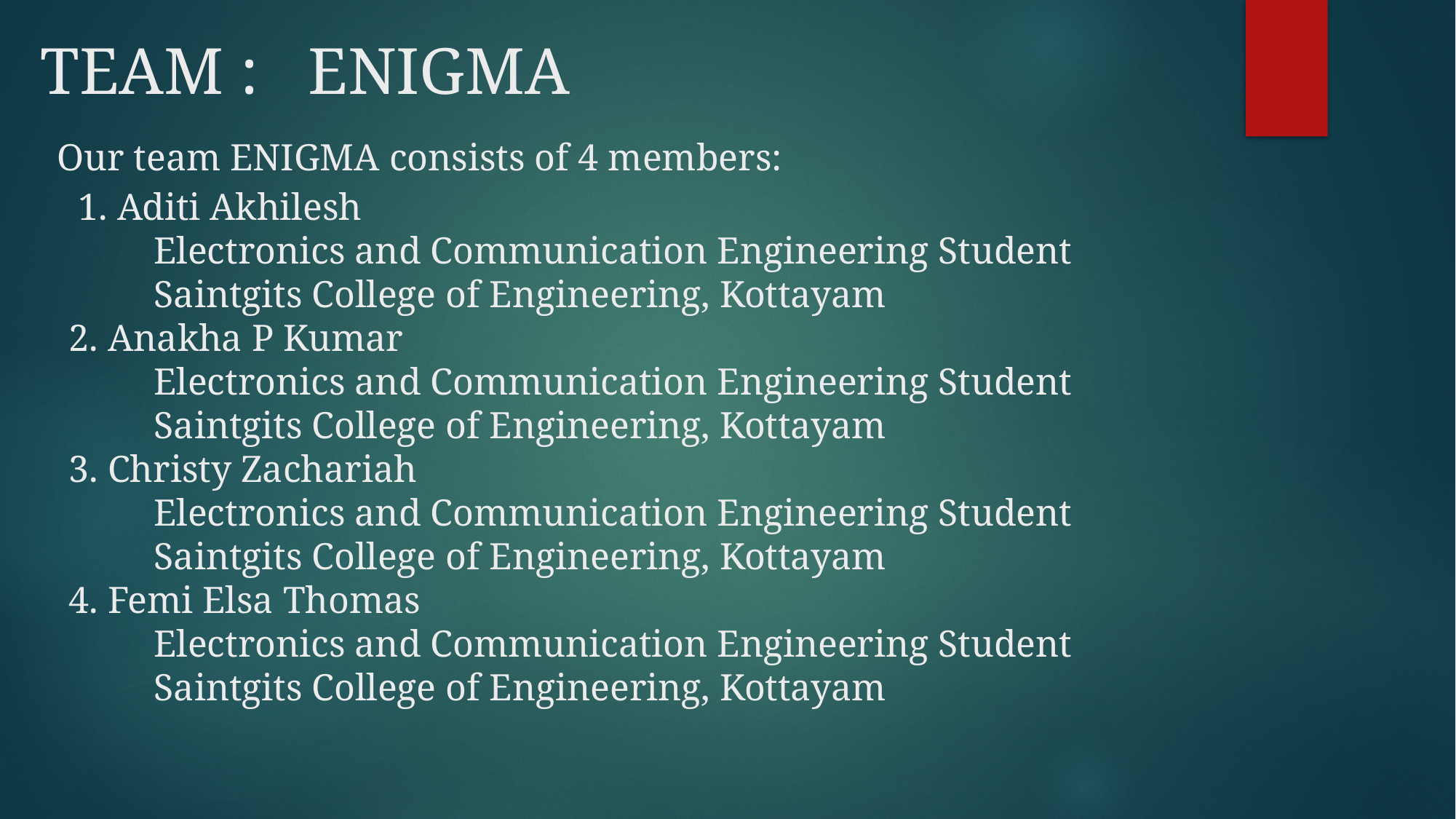

# TEAM :   ENIGMA Our team ENIGMA consists of 4 members: 1. Aditi Akhilesh Electronics and Communication Engineering Student Saintgits College of Engineering, Kottayam 2. Anakha P Kumar Electronics and Communication Engineering Student Saintgits College of Engineering, Kottayam 3. Christy Zachariah Electronics and Communication Engineering Student Saintgits College of Engineering, Kottayam 4. Femi Elsa Thomas Electronics and Communication Engineering Student Saintgits College of Engineering, Kottayam